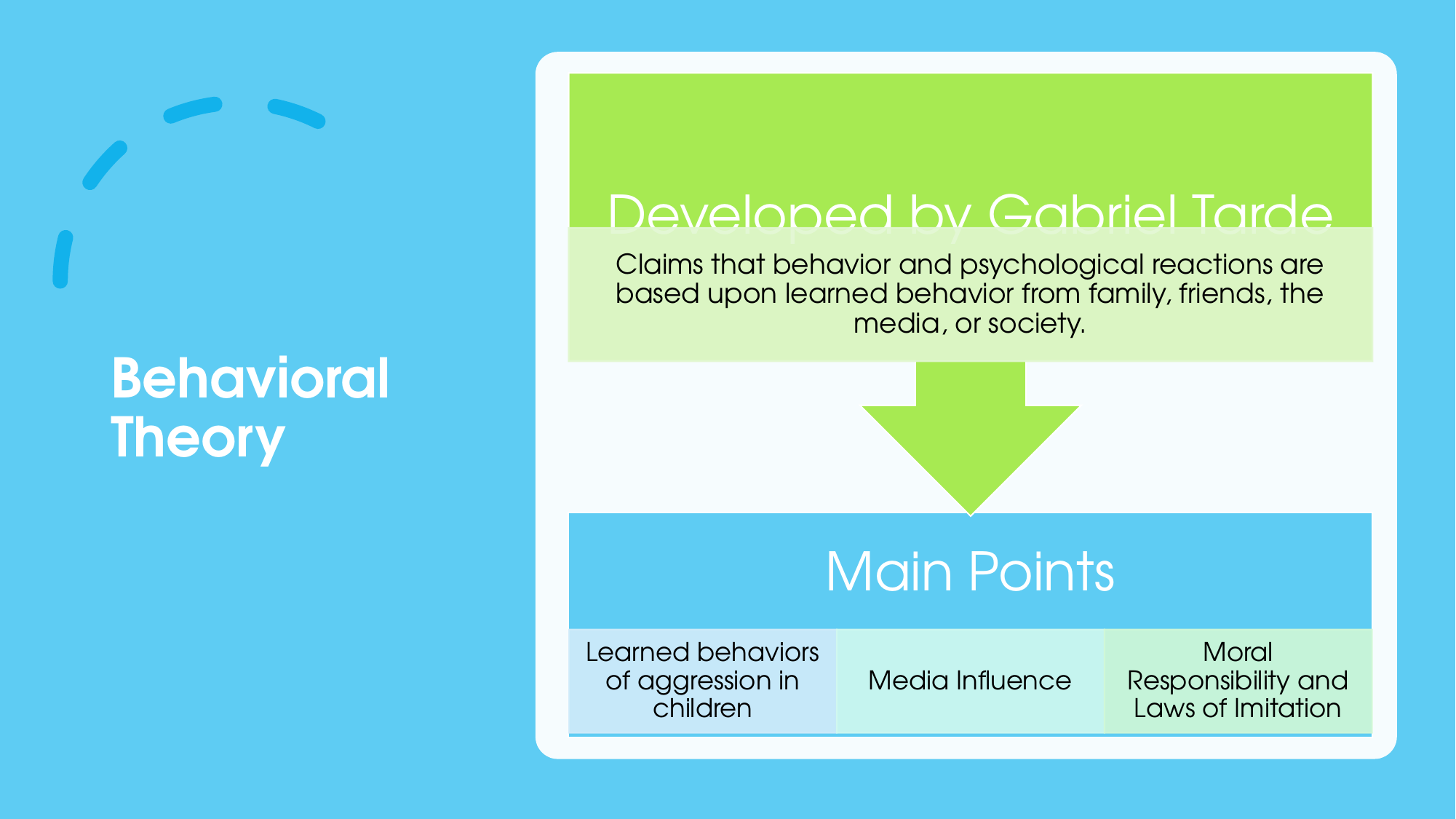

Main Points
Learned behaviors of aggression in children
Media Influence
Moral Responsibility and Laws of Imitation
Developed by Gabriel Tarde
Claims that behavior and psychological reactions are based upon learned behavior from family, friends, the media, or society.
# Behavioral Theory